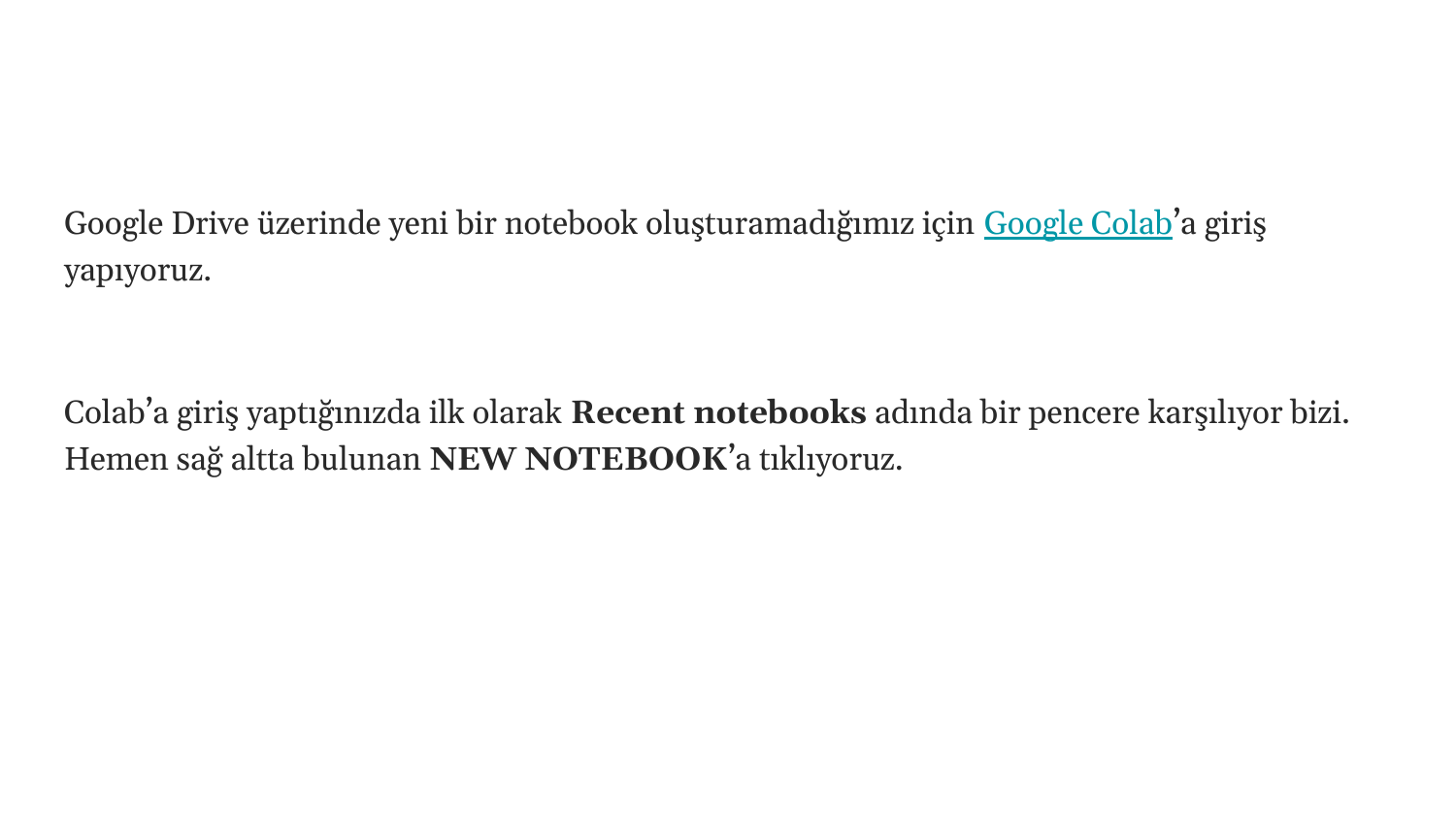

#
Google Drive üzerinde yeni bir notebook oluşturamadığımız için Google Colab’a giriş yapıyoruz.

Colab’a giriş yaptığınızda ilk olarak Recent notebooks adında bir pencere karşılıyor bizi. Hemen sağ altta bulunan NEW NOTEBOOK’a tıklıyoruz.